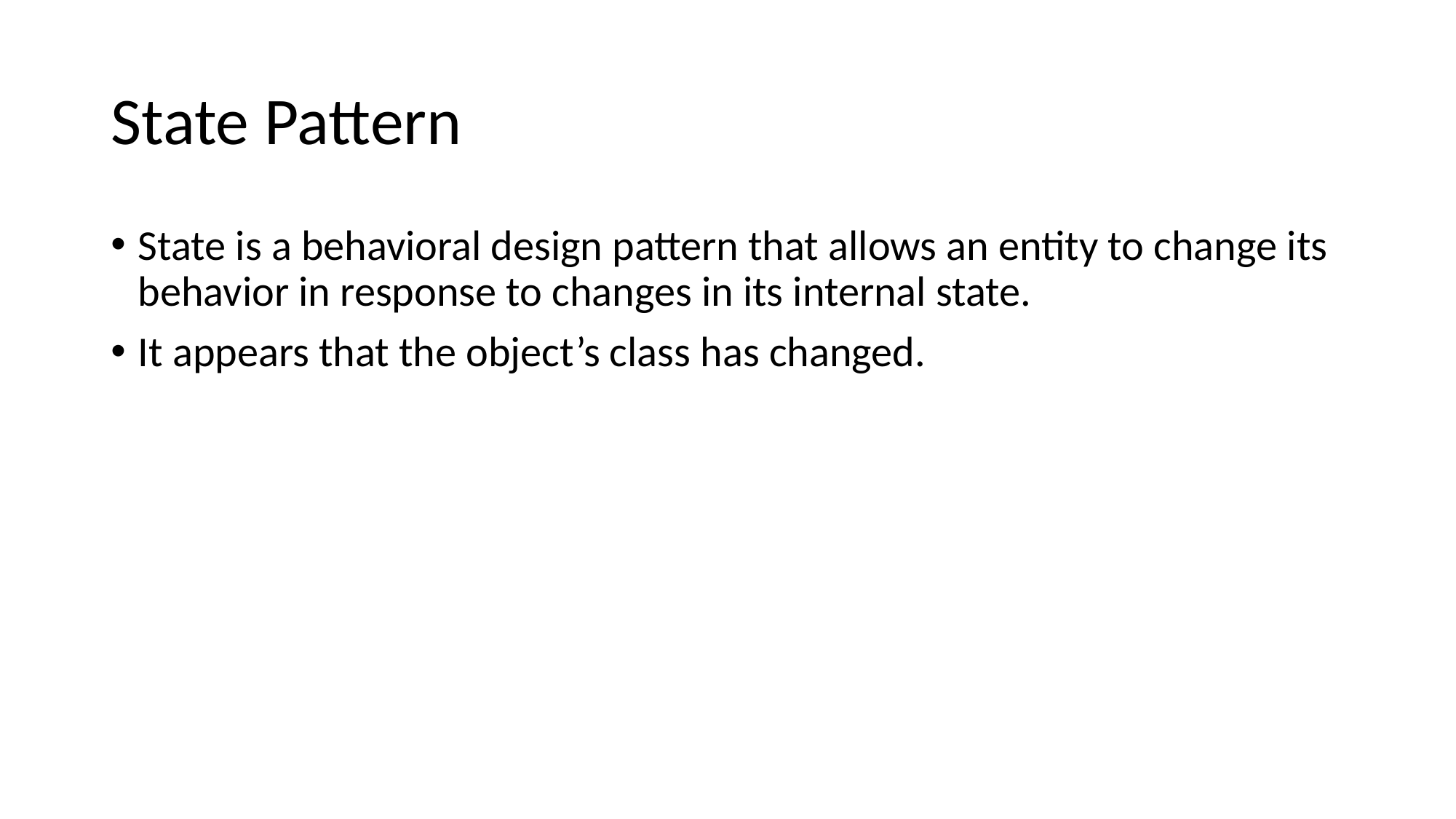

# State Pattern
State is a behavioral design pattern that allows an entity to change its behavior in response to changes in its internal state.
It appears that the object’s class has changed.